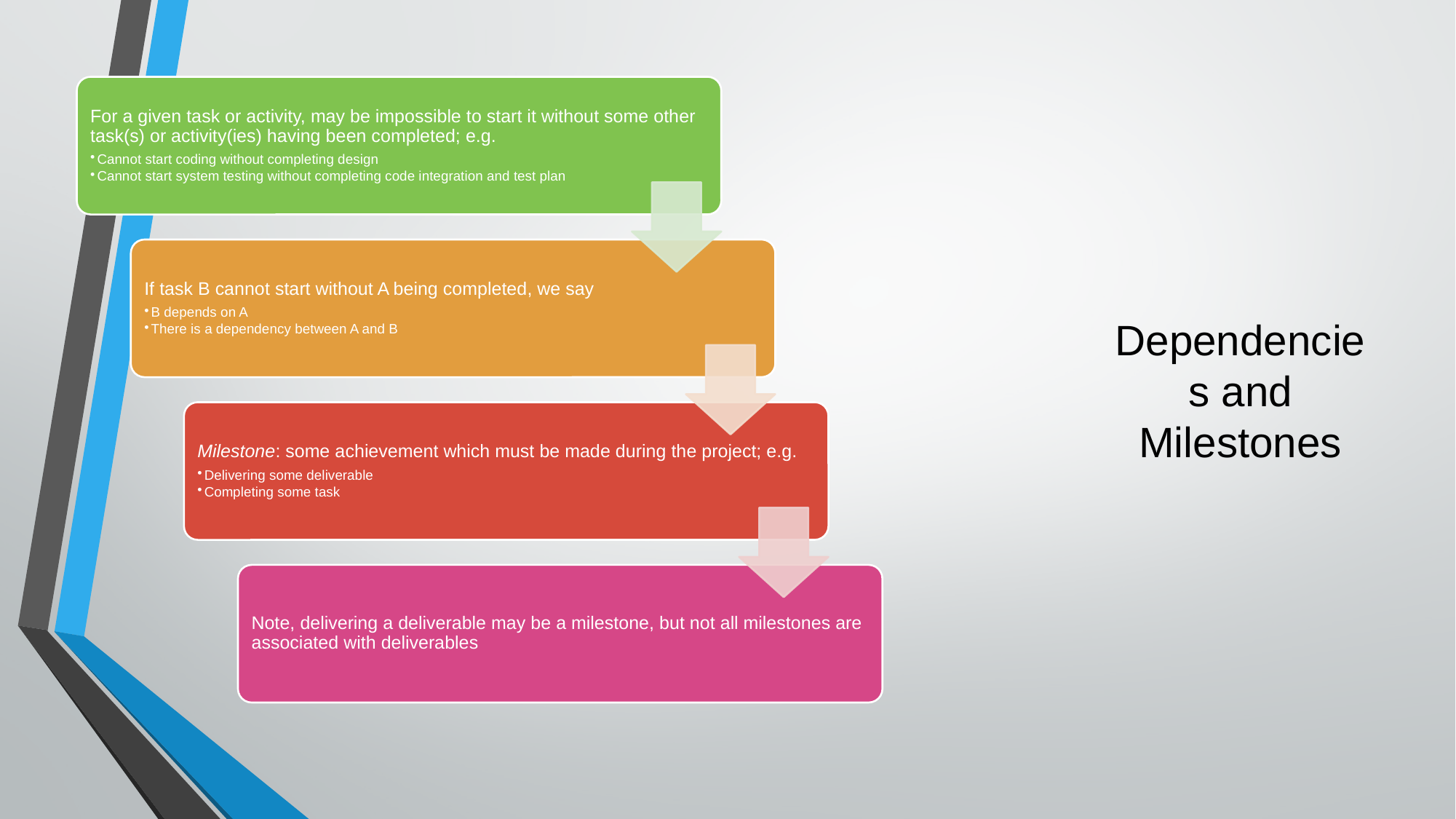

For a given task or activity, may be impossible to start it without some other task(s) or activity(ies) having been completed; e.g.
Cannot start coding without completing design
Cannot start system testing without completing code integration and test plan
If task B cannot start without A being completed, we say
B depends on A
There is a dependency between A and B
Milestone: some achievement which must be made during the project; e.g.
Delivering some deliverable
Completing some task
Note, delivering a deliverable may be a milestone, but not all milestones are associated with deliverables

# Dependencies and Milestones